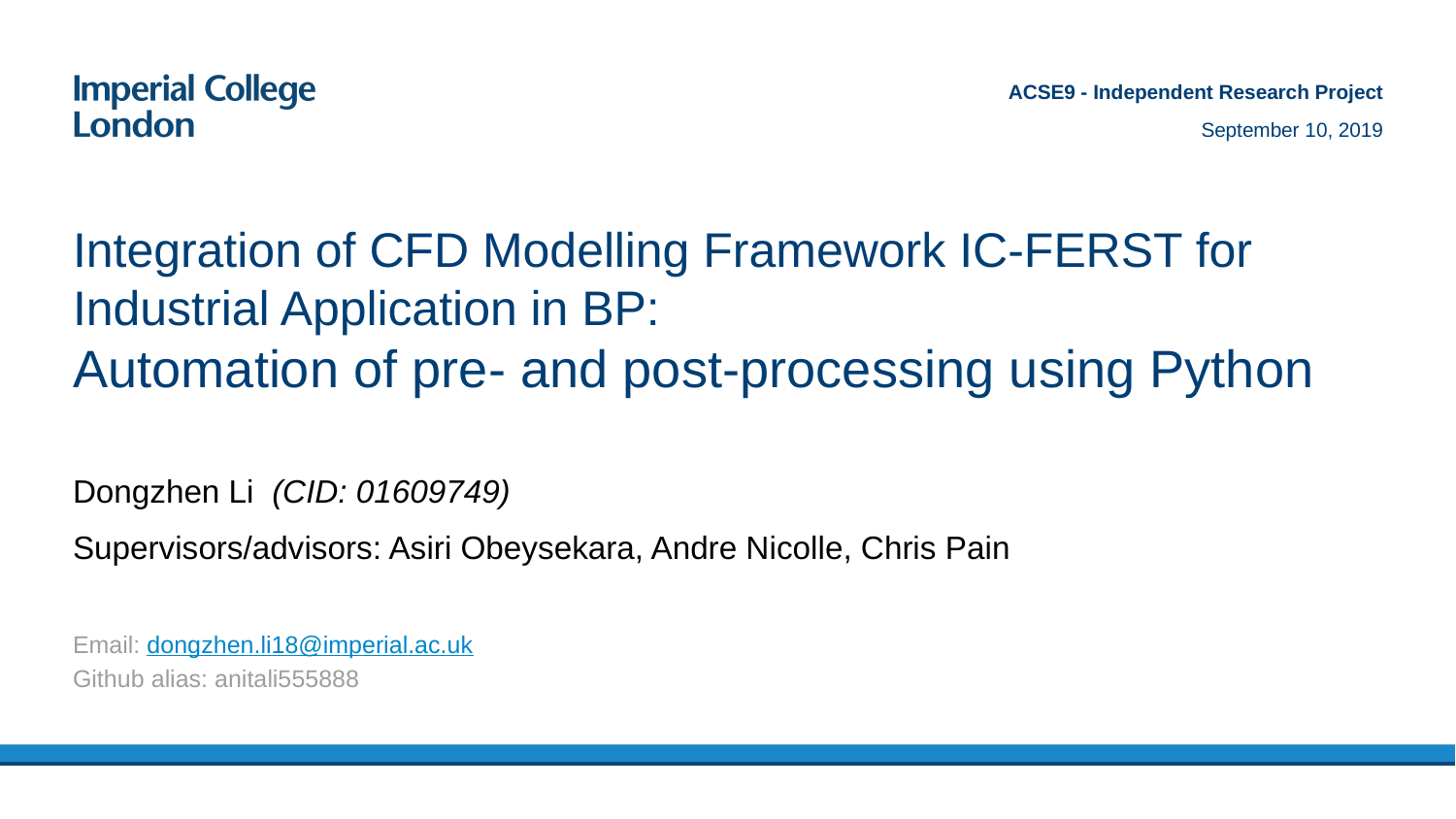

ACSE9 - Independent Research Project

September 10, 2019

# Integration of CFD Modelling Framework IC-FERST for Industrial Application in BP: Automation of pre- and post-processing using Python
Dongzhen Li  (CID: 01609749)

Supervisors/advisors: Asiri Obeysekara, Andre Nicolle, Chris Pain

Email: dongzhen.li18@imperial.ac.uk
Github alias: anitali555888